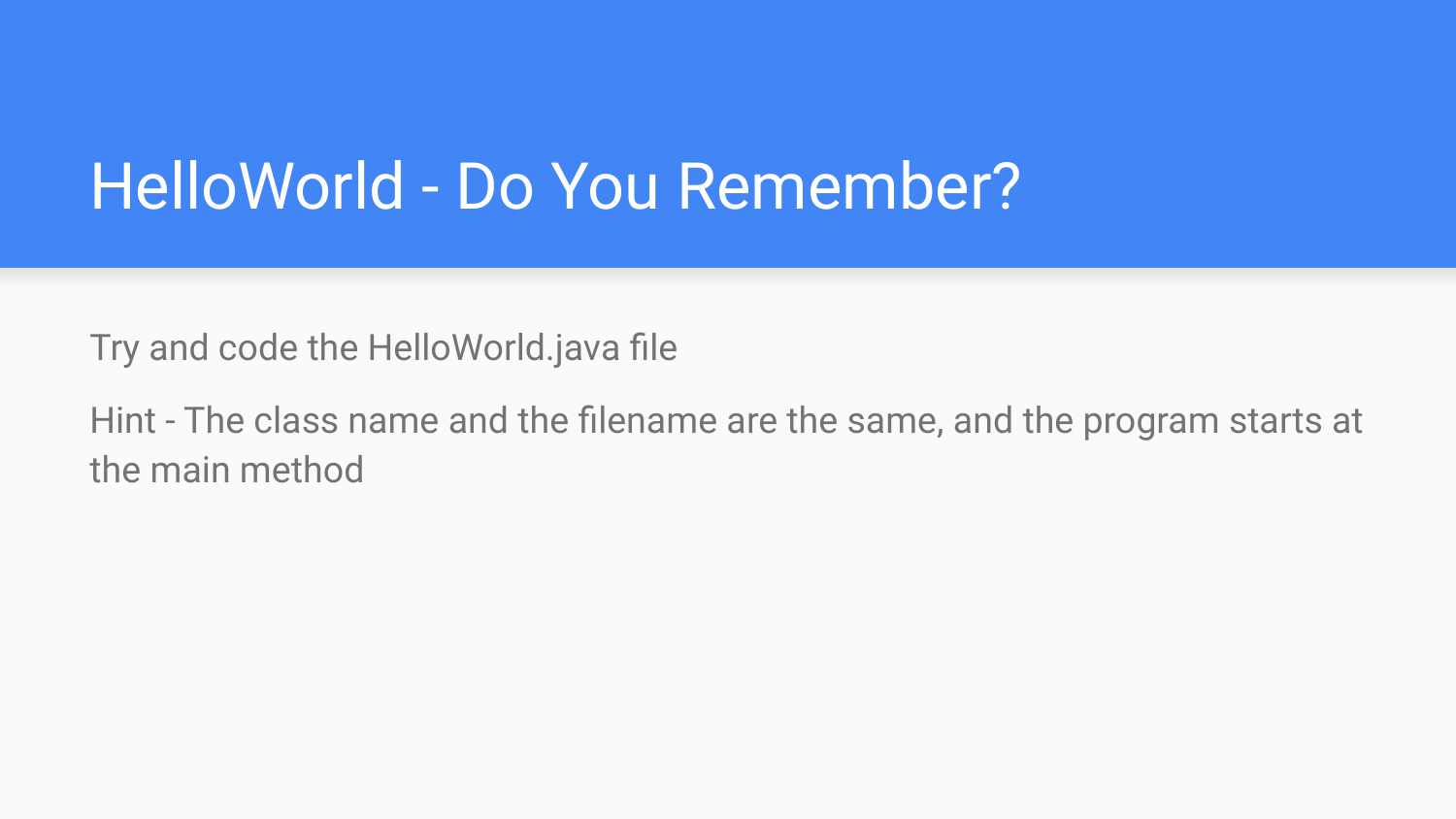

# HelloWorld - Do You Remember?
Try and code the HelloWorld.java file
Hint - The class name and the filename are the same, and the program starts at the main method